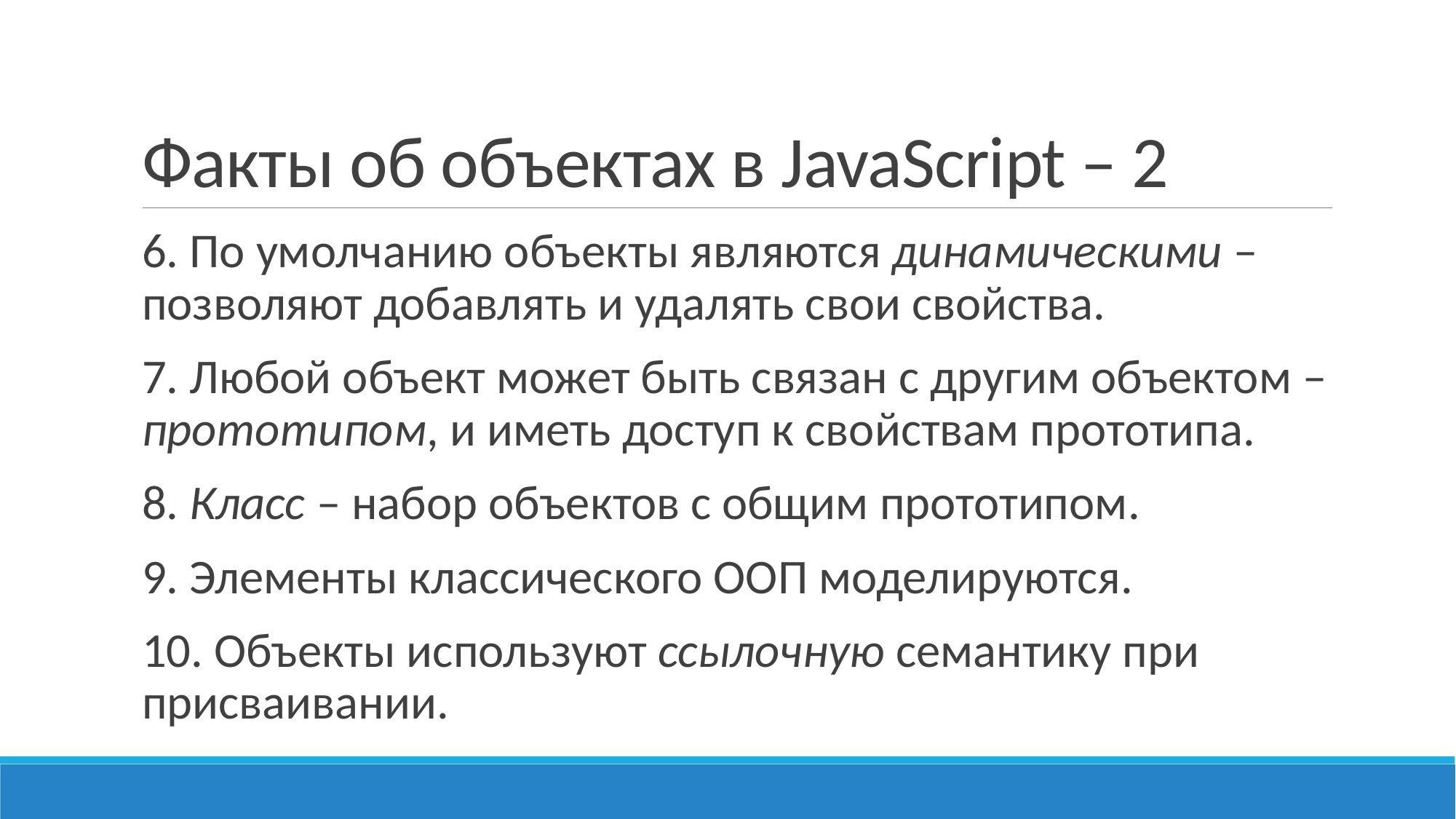

# Факты об объектах в JavaScript – 2
6. По умолчанию объекты являются динамическими – позволяют добавлять и удалять свои свойства.
7. Любой объект может быть связан с другим объектом – прототипом, и иметь доступ к свойствам прототипа.
8. Класс – набор объектов с общим прототипом.
9. Элементы классического ООП моделируются.
10. Объекты используют ссылочную семантику при присваивании.